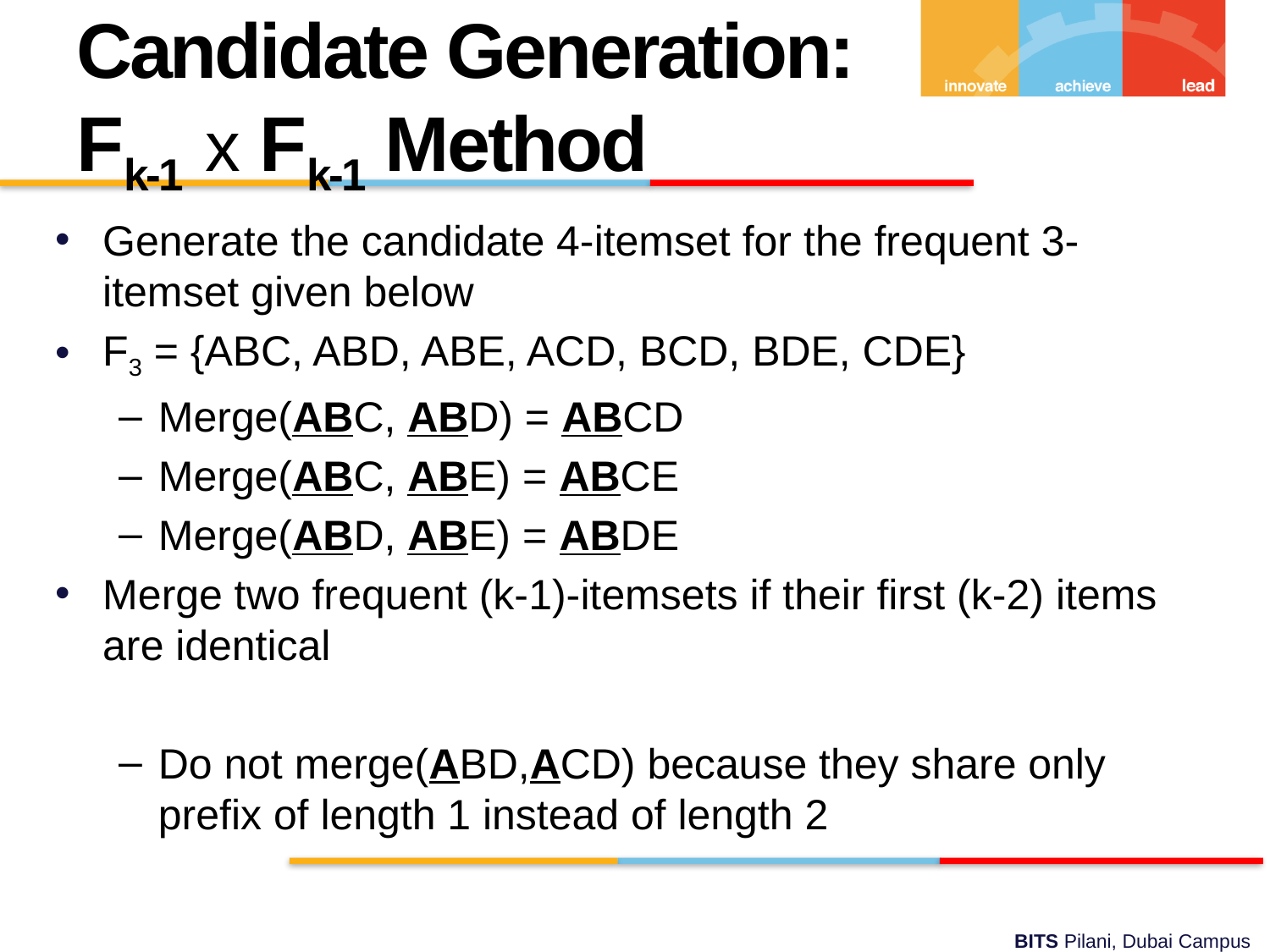

Candidate Generation: Fk-1 x Fk-1 Method
Generate the candidate 4-itemset for the frequent 3-itemset given below
F3 = {ABC, ABD, ABE, ACD, BCD, BDE, CDE}
Merge(ABC, ABD) = ABCD
Merge(ABC, ABE) = ABCE
Merge(ABD, ABE) = ABDE
Merge two frequent (k-1)-itemsets if their first (k-2) items are identical

Do not merge(ABD,ACD) because they share only prefix of length 1 instead of length 2